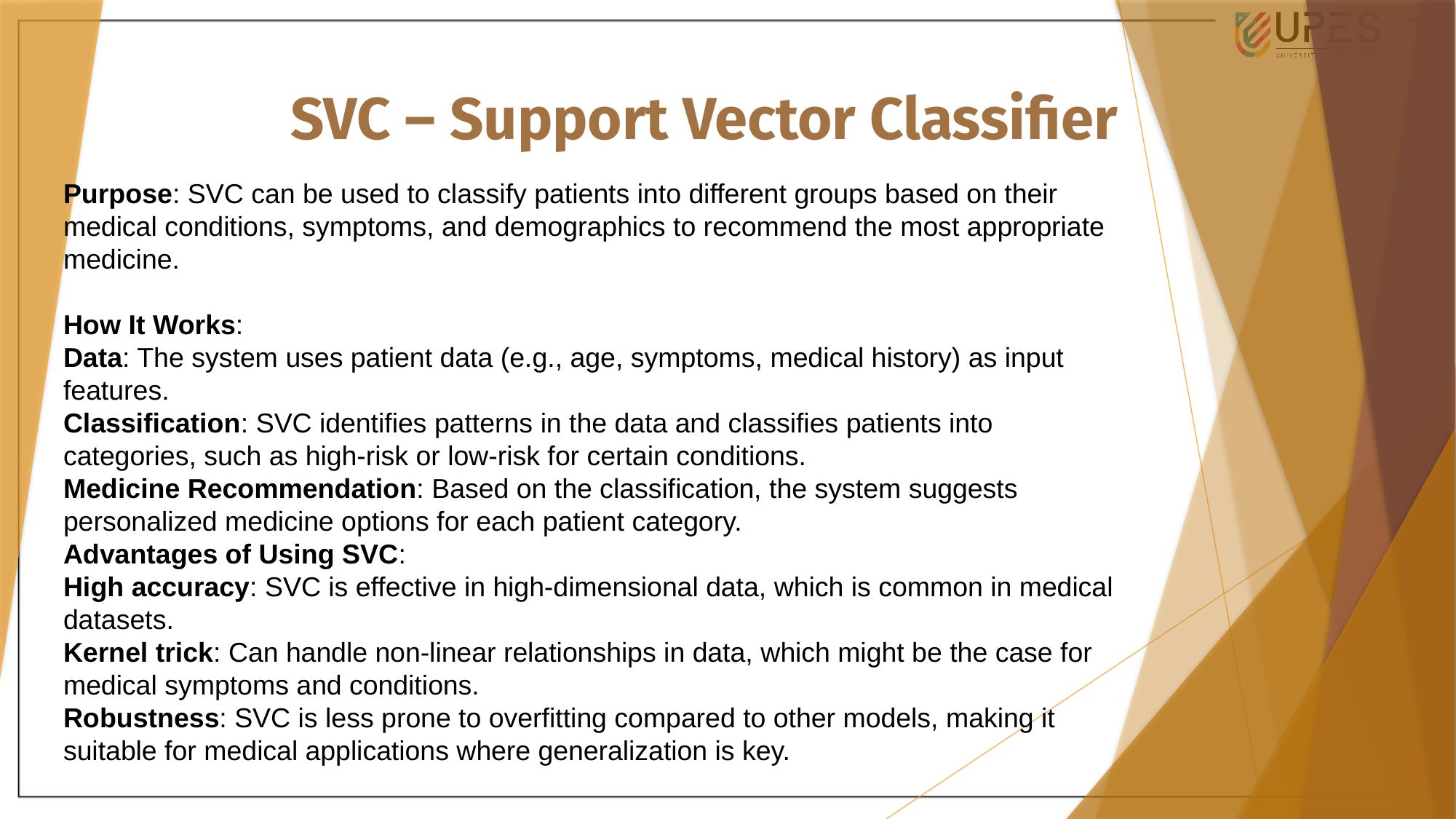

SVC – Support Vector Classifier

Purpose: SVC can be used to classify patients into different groups based on their medical conditions, symptoms, and demographics to recommend the most appropriate medicine.

How It Works:
Data: The system uses patient data (e.g., age, symptoms, medical history) as input features.
Classification: SVC identifies patterns in the data and classifies patients into categories, such as high-risk or low-risk for certain conditions.
Medicine Recommendation: Based on the classification, the system suggests personalized medicine options for each patient category.
Advantages of Using SVC:
High accuracy: SVC is effective in high-dimensional data, which is common in medical datasets.
Kernel trick: Can handle non-linear relationships in data, which might be the case for medical symptoms and conditions.
Robustness: SVC is less prone to overfitting compared to other models, making it suitable for medical applications where generalization is key.